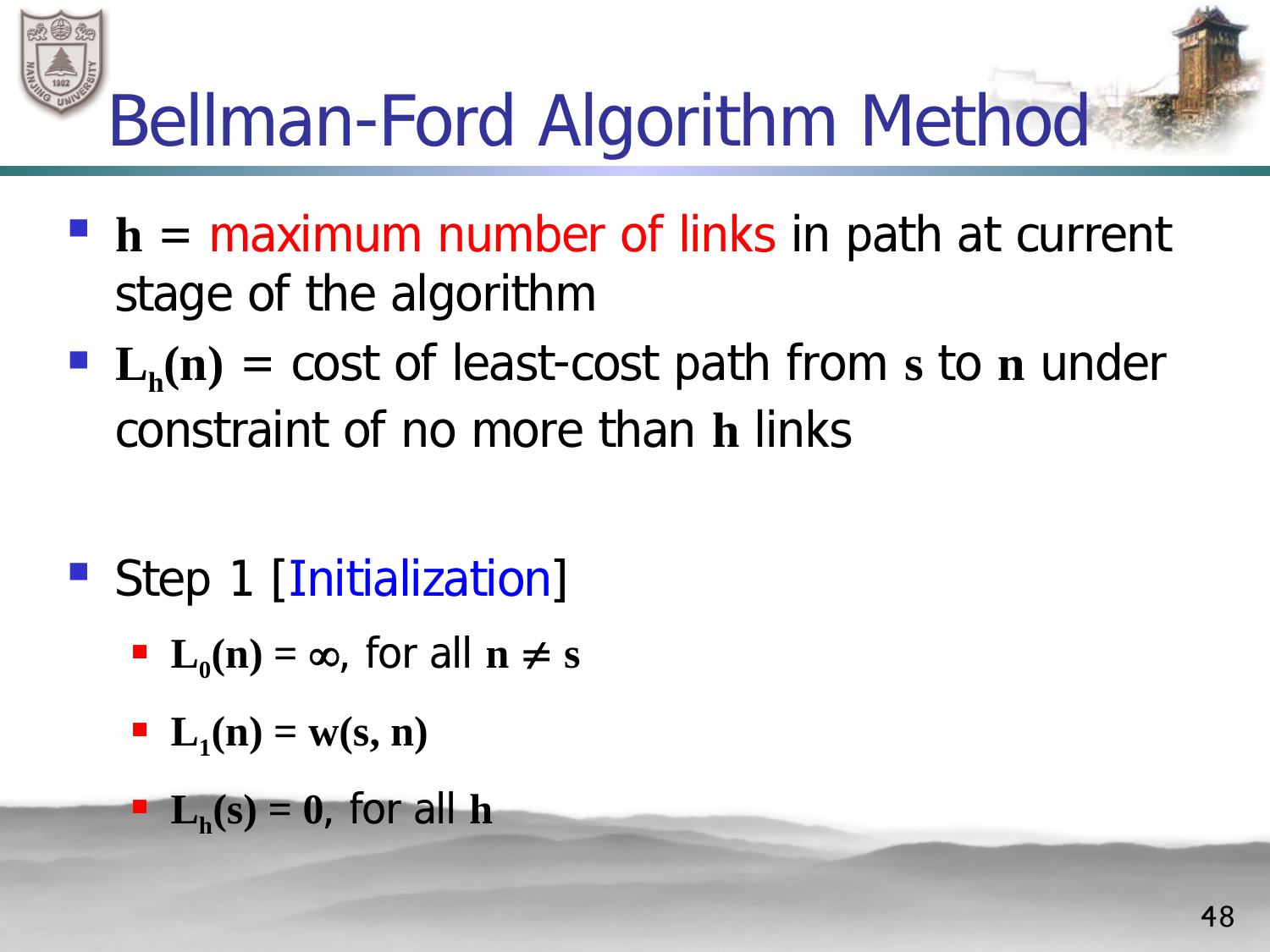

# Bellman-Ford Algorithm Method
h = maximum number of links in path at current stage of the algorithm
Lh(n) = cost of least-cost path from s to n under constraint of no more than h links

Step 1 [Initialization]
L0(n) = ∞, for all n ≠ s
L1(n) = w(s, n)
Lh(s) = 0, for all h

48